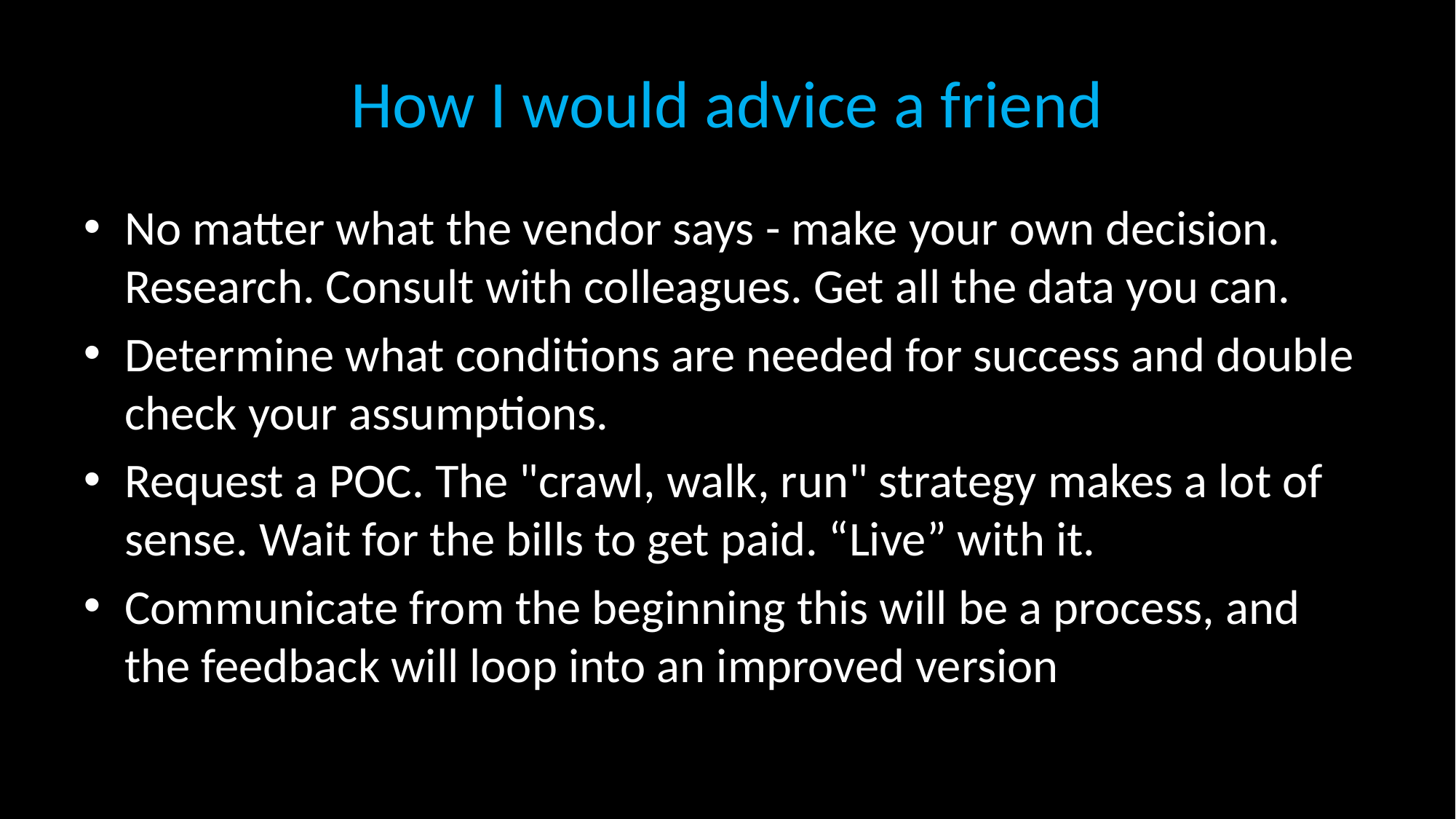

# How I would advice a friend
No matter what the vendor says - make your own decision. Research. Consult with colleagues. Get all the data you can.
Determine what conditions are needed for success and double check your assumptions.
Request a POC. The "crawl, walk, run" strategy makes a lot of sense. Wait for the bills to get paid. “Live” with it.
Communicate from the beginning this will be a process, and the feedback will loop into an improved version